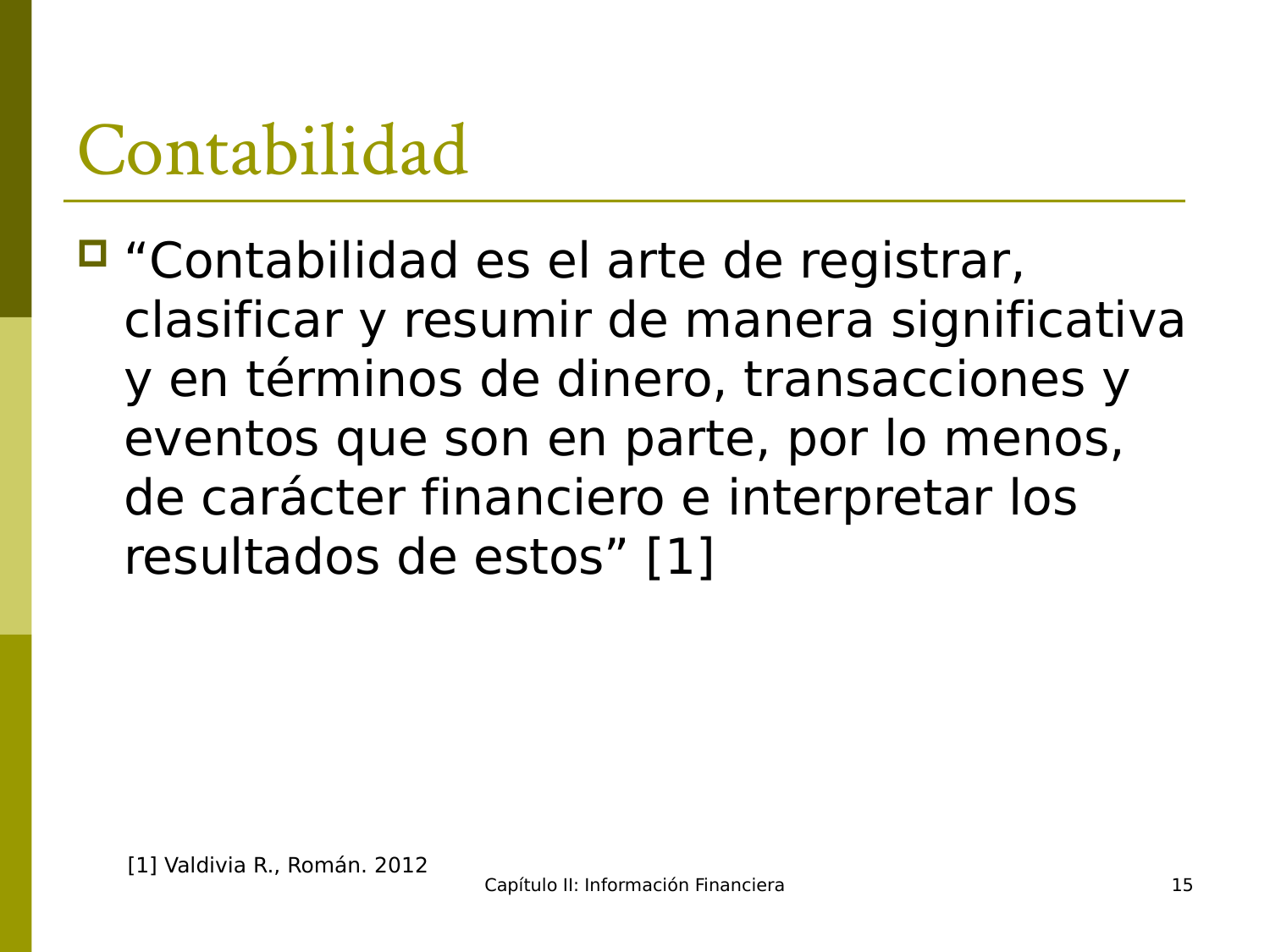

# Contabilidad
“Contabilidad es el arte de registrar, clasificar y resumir de manera significativa y en términos de dinero, transacciones y eventos que son en parte, por lo menos, de carácter financiero e interpretar los resultados de estos” [1]
[1] Valdivia R., Román. 2012
Capítulo II: Información Financiera
15